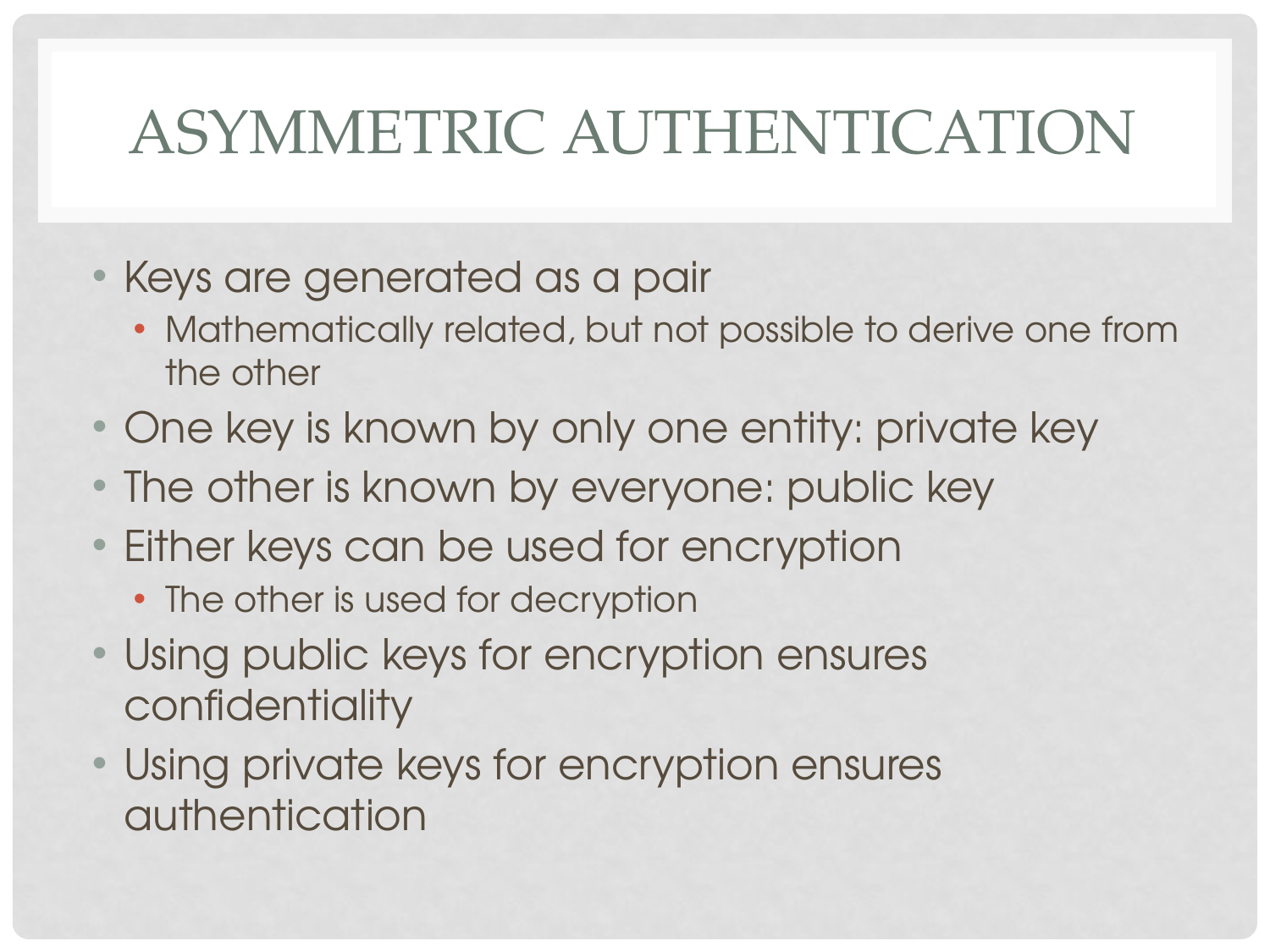

# ASYMMETRIC AUTHENTICATION
Keys are generated as a pair
Mathematically related, but not possible to derive one from the other
One key is known by only one entity: private key
The other is known by everyone: public key
Either keys can be used for encryption
The other is used for decryption
Using public keys for encryption ensures confidentiality
Using private keys for encryption ensures authentication